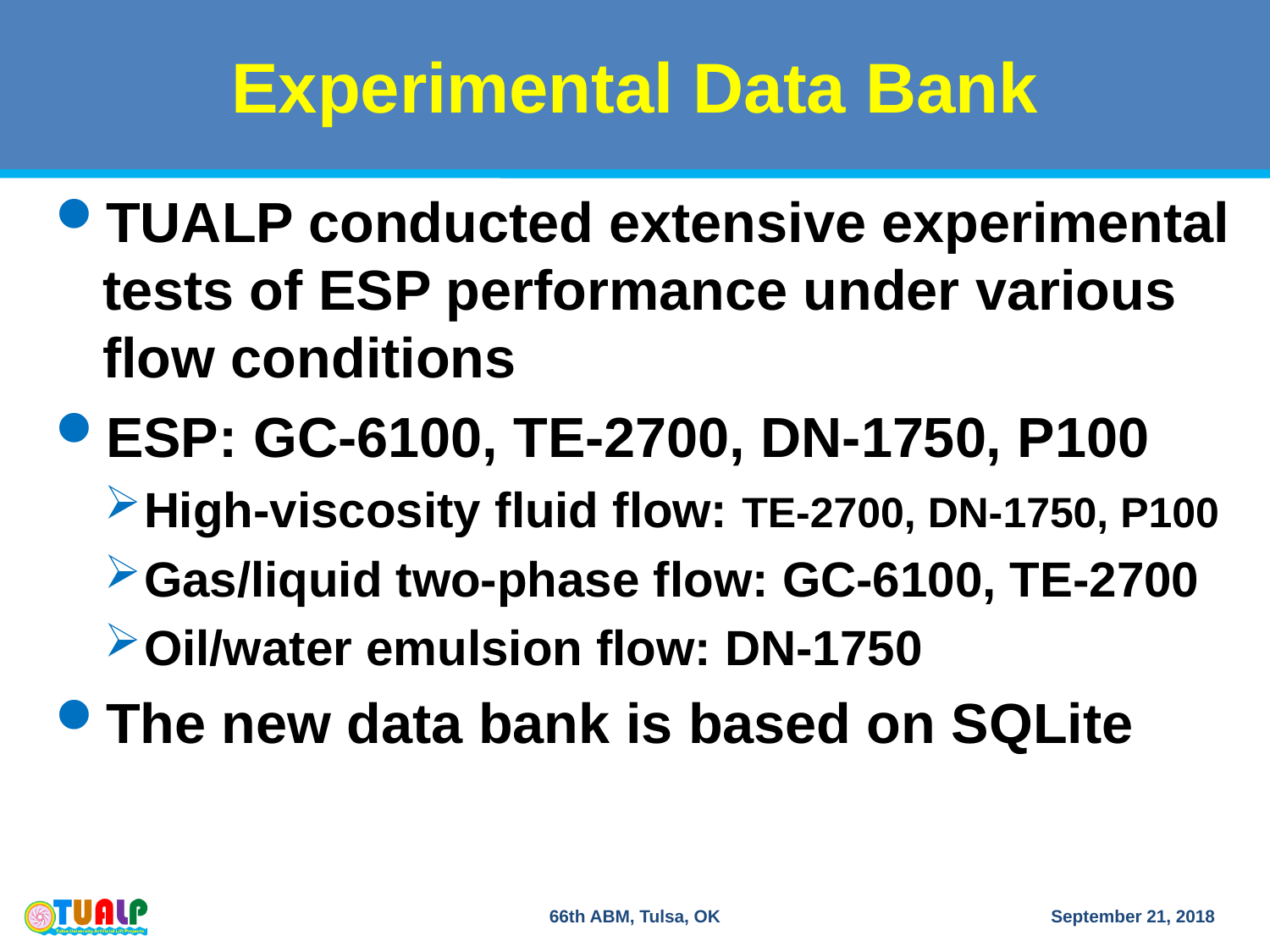

# Experimental Data Bank
TUALP conducted extensive experimental tests of ESP performance under various flow conditions
ESP: GC-6100, TE-2700, DN-1750, P100
High-viscosity fluid flow: TE-2700, DN-1750, P100
Gas/liquid two-phase flow: GC-6100, TE-2700
Oil/water emulsion flow: DN-1750
The new data bank is based on SQLite
66th ABM, Tulsa, OK
September 21, 2018